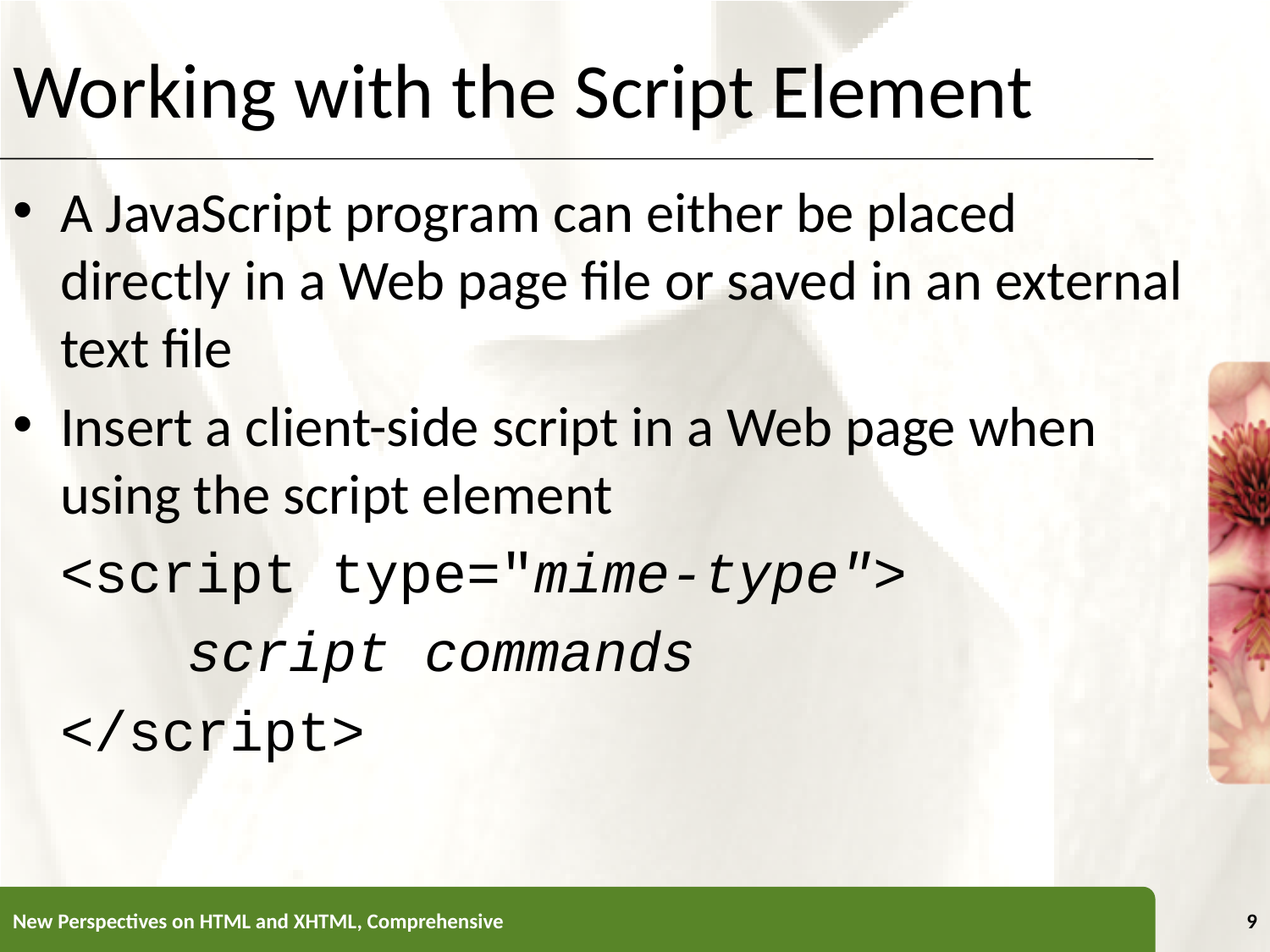

# Working with the Script Element
A JavaScript program can either be placed directly in a Web page file or saved in an external text file
Insert a client-side script in a Web page when using the script element
	<script type="mime-type">
		script commands
	</script>
New Perspectives on HTML and XHTML, Comprehensive
9